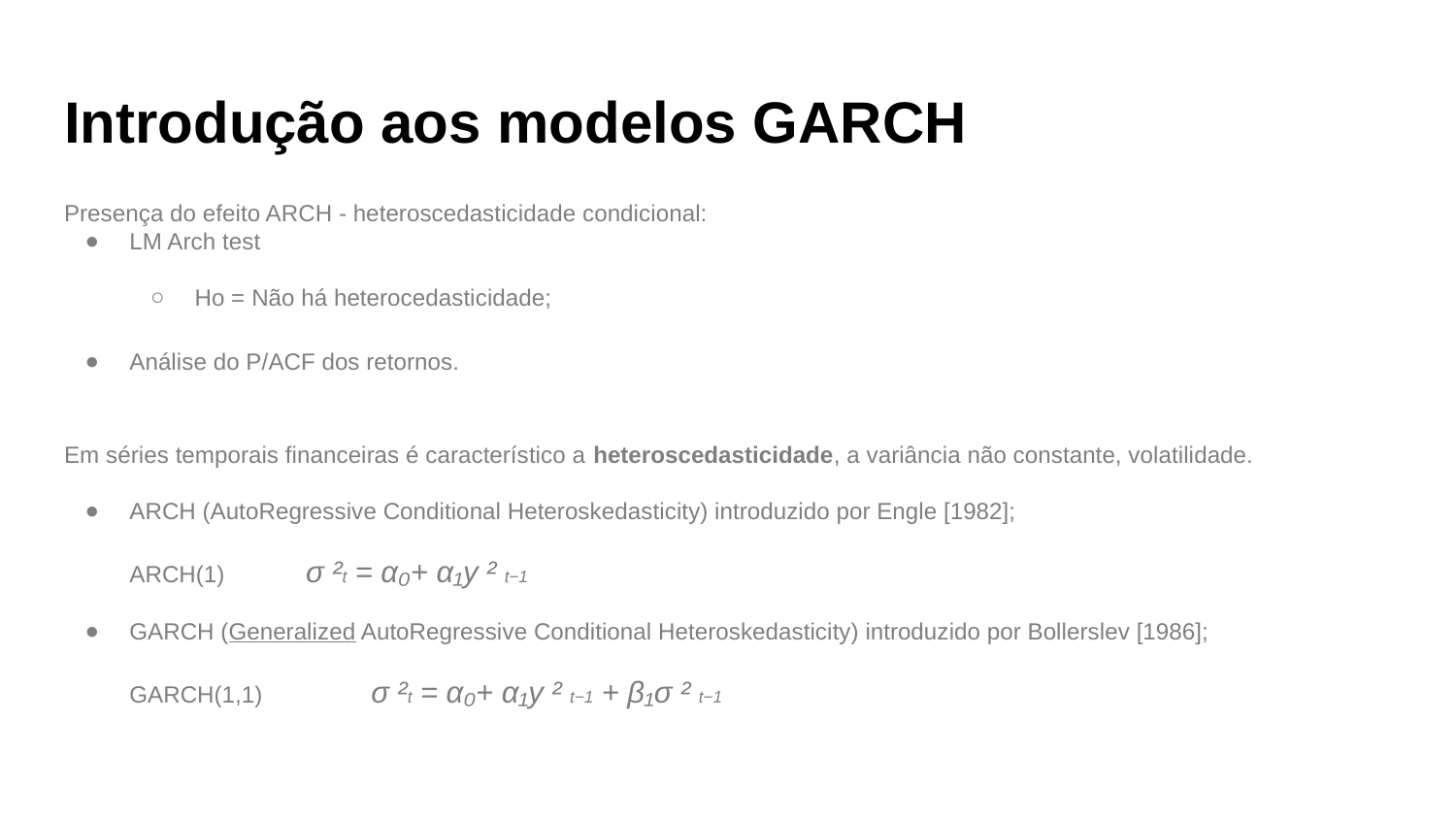

# Introdução aos modelos GARCH
Presença do efeito ARCH - heteroscedasticidade condicional:
LM Arch test

Ho = Não há heterocedasticidade;

Análise do P/ACF dos retornos.

Em séries temporais financeiras é característico a heteroscedasticidade, a variância não constante, volatilidade.

ARCH (AutoRegressive Conditional Heteroskedasticity) introduzido por Engle [1982];

ARCH(1)			σ ²t = α₀+ α₁y ² t−1

GARCH (Generalized AutoRegressive Conditional Heteroskedasticity) introduzido por Bollerslev [1986];

GARCH(1,1) 			σ ²t = α₀+ α₁y ² t−1 + β₁σ ² t−1